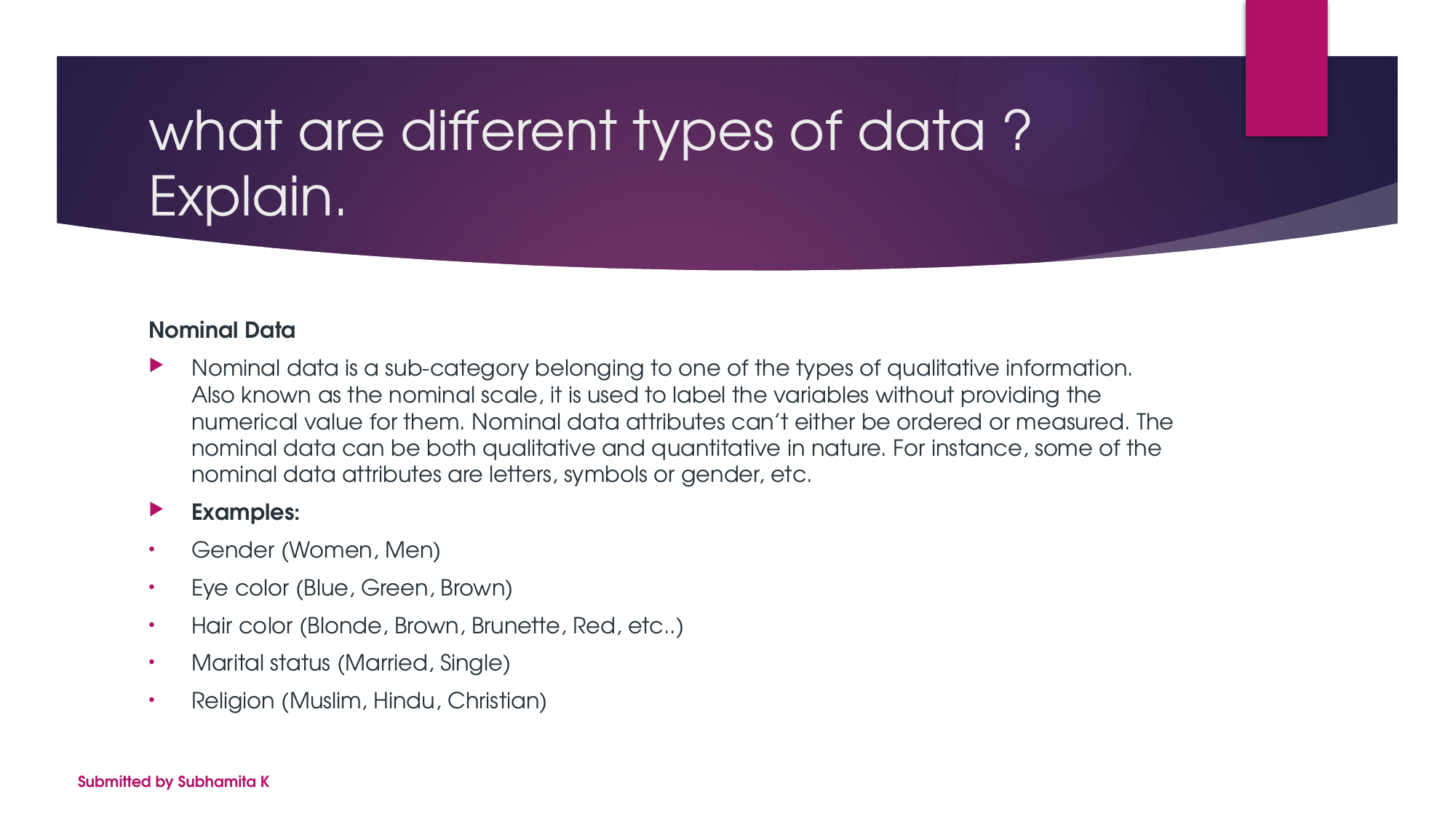

# what are different types of data ? Explain.
Nominal Data
Nominal data is a sub-category belonging to one of the types of qualitative information. Also known as the nominal scale, it is used to label the variables without providing the numerical value for them. Nominal data attributes can’t either be ordered or measured. The nominal data can be both qualitative and quantitative in nature. For instance, some of the nominal data attributes are letters, symbols or gender, etc.
Examples:
Gender (Women, Men)
Eye color (Blue, Green, Brown)
Hair color (Blonde, Brown, Brunette, Red, etc..)
Marital status (Married, Single)
Religion (Muslim, Hindu, Christian)

Submitted by Subhamita K